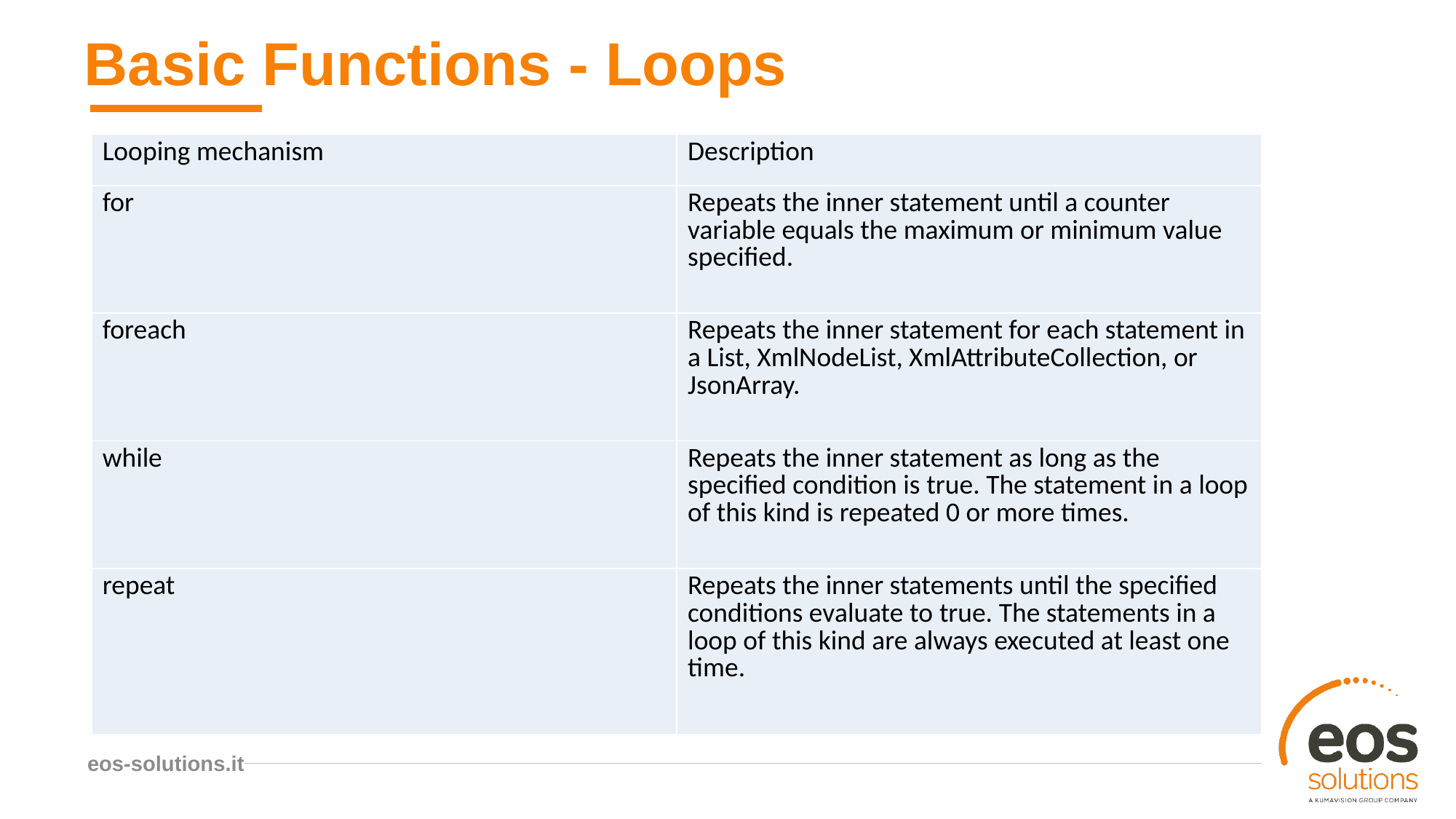

# Basic Functions - Loops
| Looping mechanism | Description |
| --- | --- |
| for | Repeats the inner statement until a counter variable equals the maximum or minimum value specified. |
| foreach | Repeats the inner statement for each statement in a List, XmlNodeList, XmlAttributeCollection, or JsonArray. |
| while | Repeats the inner statement as long as the specified condition is true. The statement in a loop of this kind is repeated 0 or more times. |
| repeat | Repeats the inner statements until the specified conditions evaluate to true. The statements in a loop of this kind are always executed at least one time. |